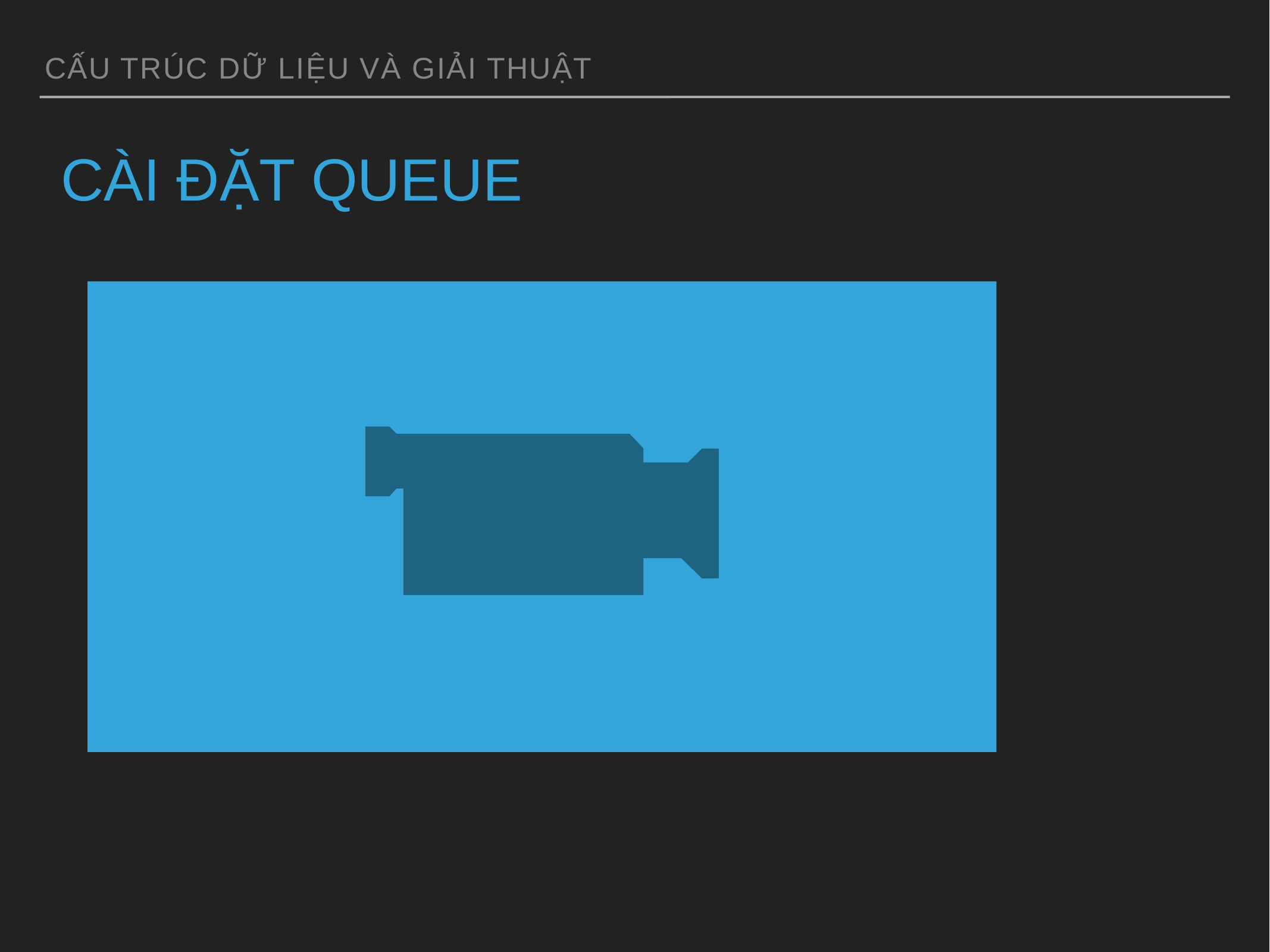

CẤU TRÚC DỮ LIỆU VÀ GIẢI THUẬT
# CÀI ĐẶT QUEUE